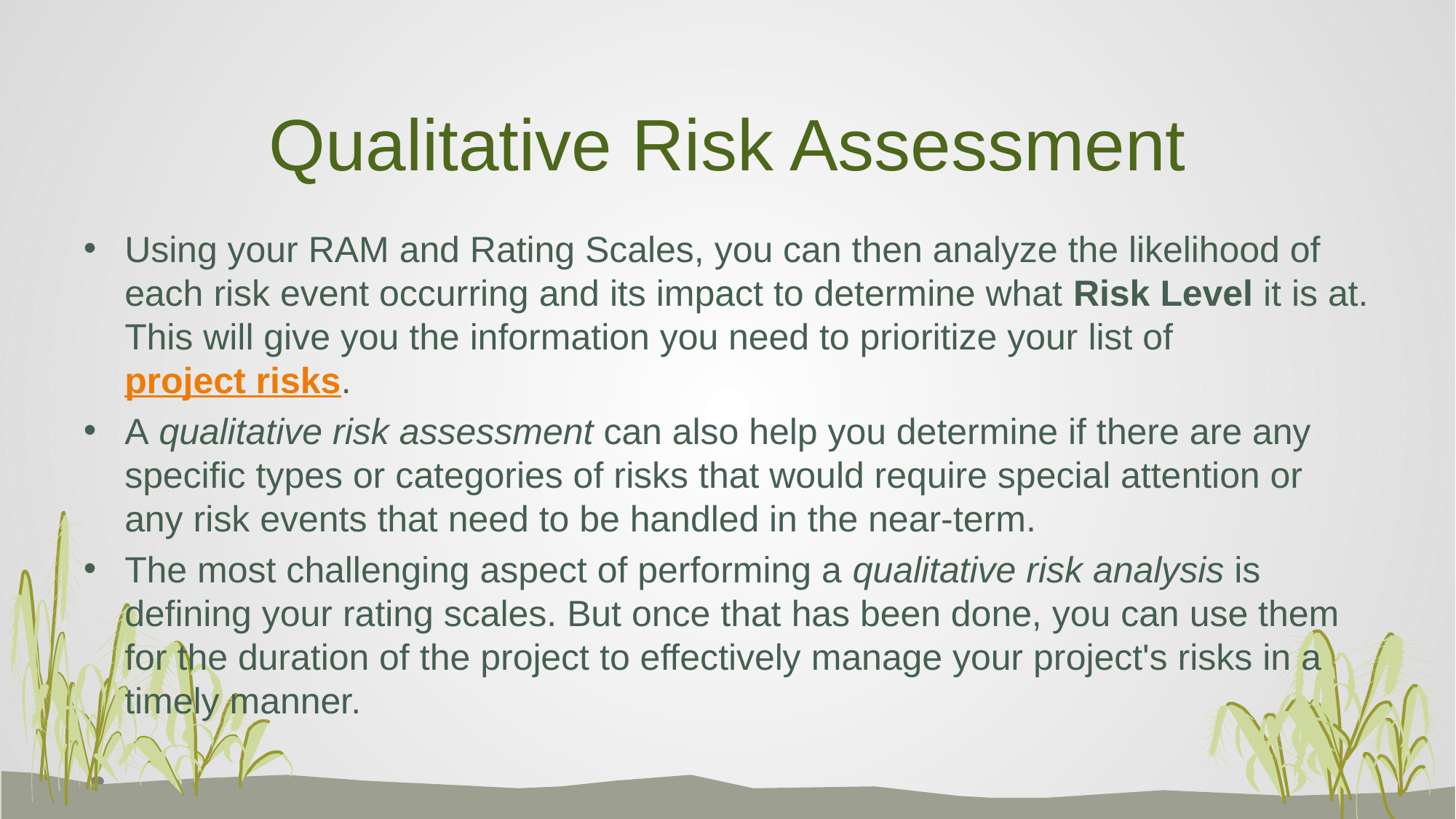

# Qualitative Risk Assessment
Using your RAM and Rating Scales, you can then analyze the likelihood of each risk event occurring and its impact to determine what Risk Level it is at. This will give you the information you need to prioritize your list of project risks.
A qualitative risk assessment can also help you determine if there are any specific types or categories of risks that would require special attention or any risk events that need to be handled in the near-term.
The most challenging aspect of performing a qualitative risk analysis is defining your rating scales. But once that has been done, you can use them for the duration of the project to effectively manage your project's risks in a timely manner.